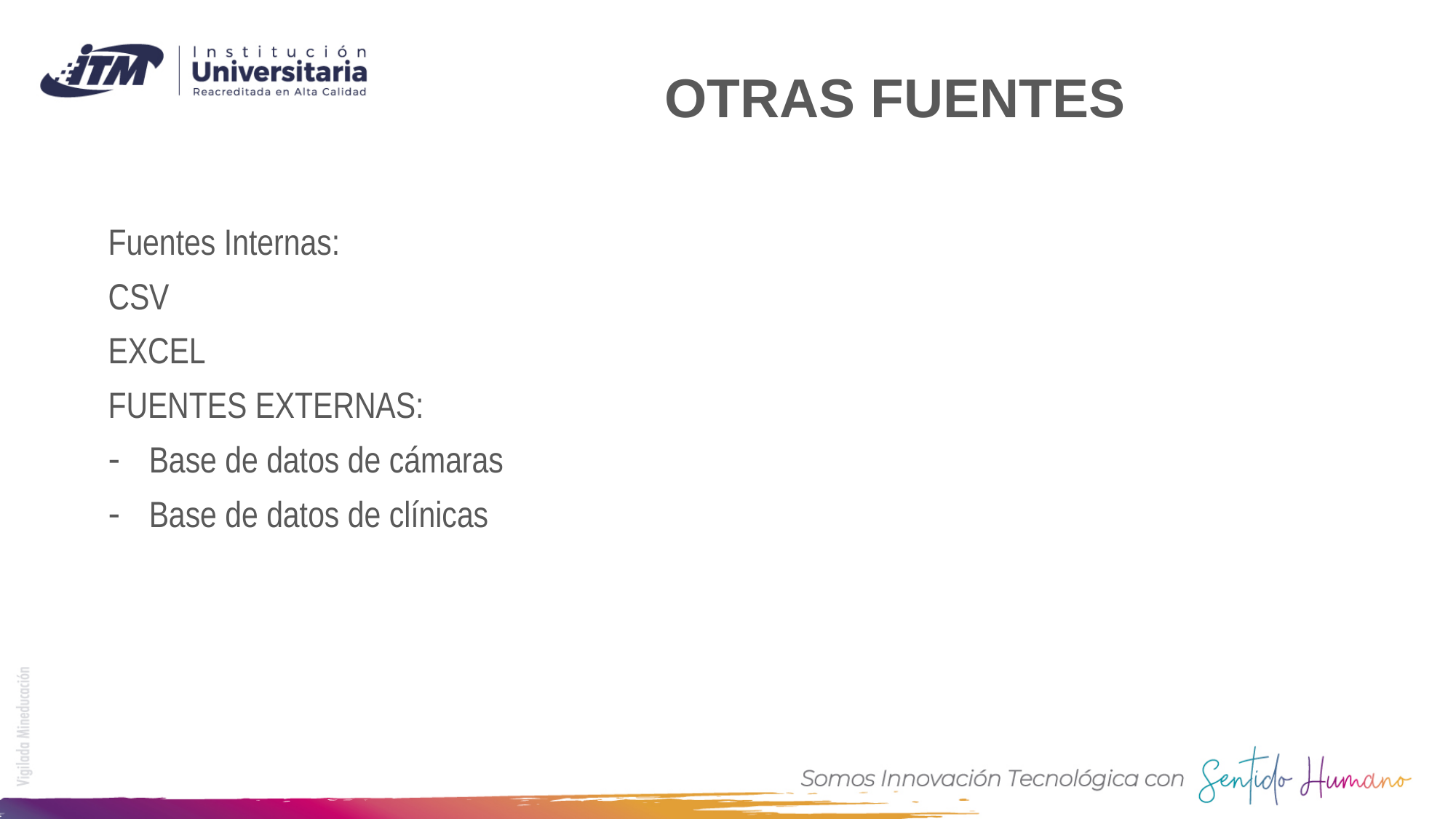

# OTRAS FUENTES
Fuentes Internas:
CSV
EXCEL
FUENTES EXTERNAS:
Base de datos de cámaras
Base de datos de clínicas